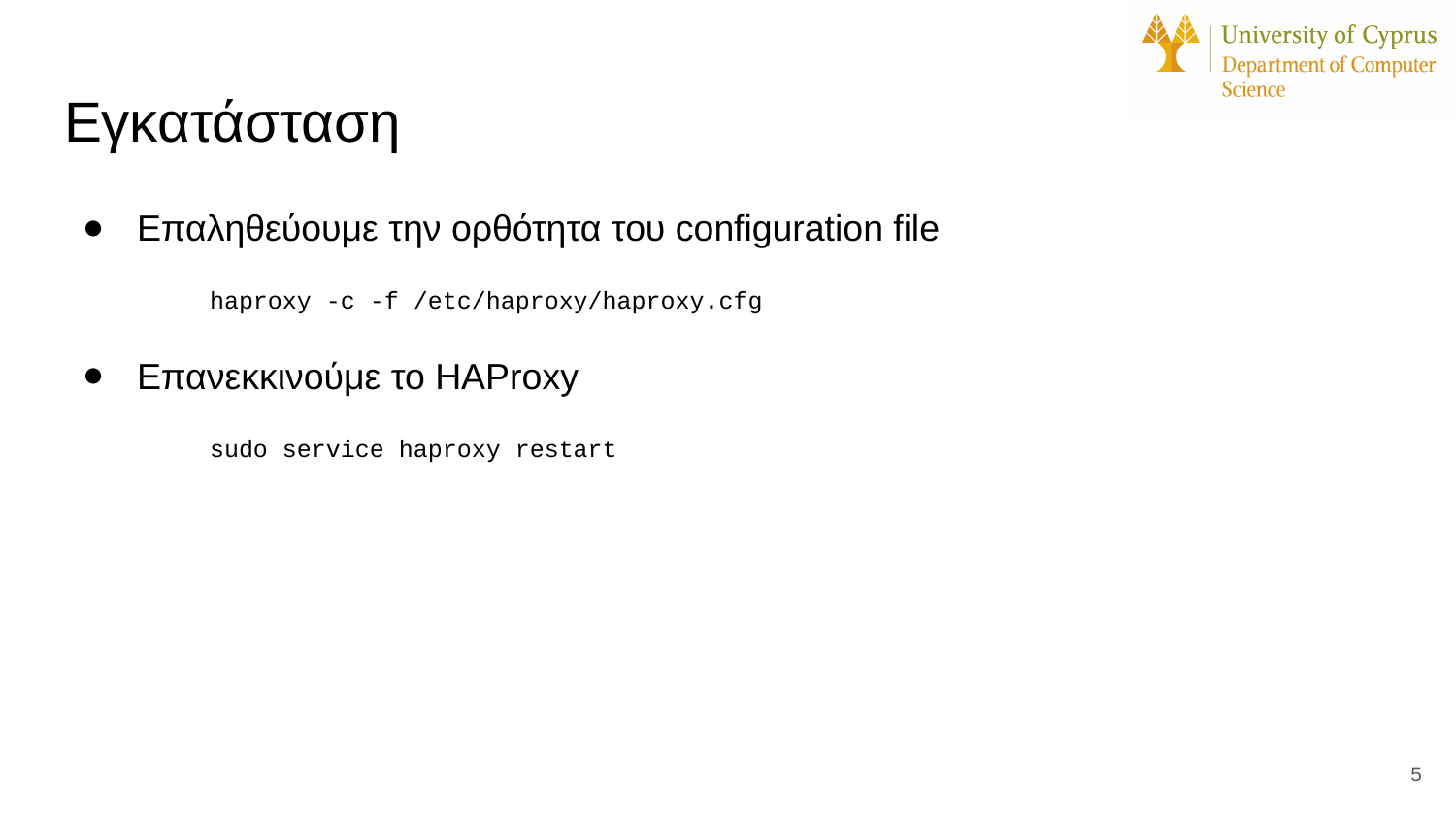

# Εγκατάσταση
Επαληθεύουμε την ορθότητα του configuration file
haproxy -c -f /etc/haproxy/haproxy.cfg
Επανεκκινούμε το HAProxy
sudo service haproxy restart

5